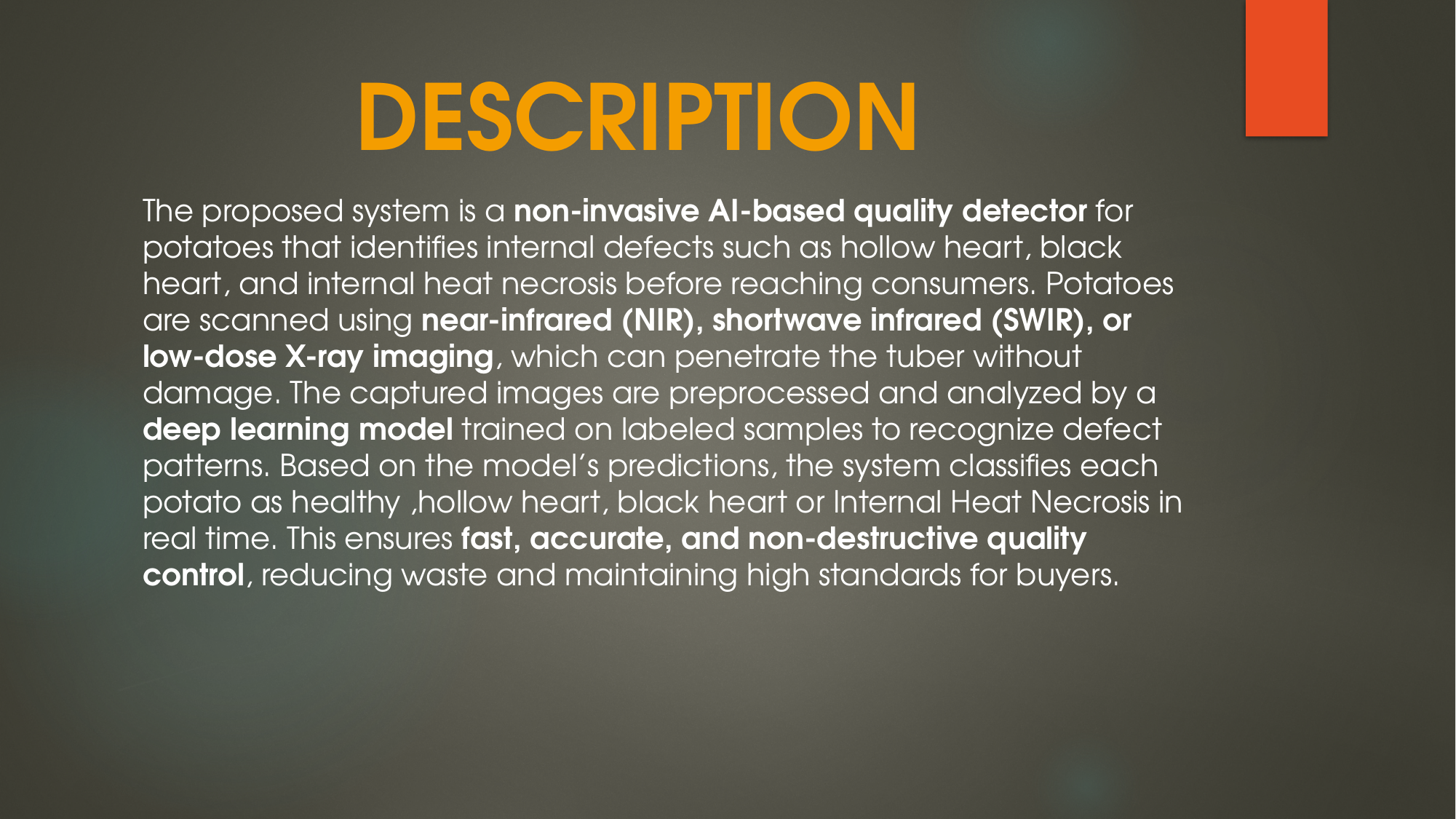

# DESCRIPTION
The proposed system is a non-invasive AI-based quality detector for potatoes that identifies internal defects such as hollow heart, black heart, and internal heat necrosis before reaching consumers. Potatoes are scanned using near-infrared (NIR), shortwave infrared (SWIR), or low-dose X-ray imaging, which can penetrate the tuber without damage. The captured images are preprocessed and analyzed by a deep learning model trained on labeled samples to recognize defect patterns. Based on the model’s predictions, the system classifies each potato as healthy ,hollow heart, black heart or Internal Heat Necrosis in real time. This ensures fast, accurate, and non-destructive quality control, reducing waste and maintaining high standards for buyers.